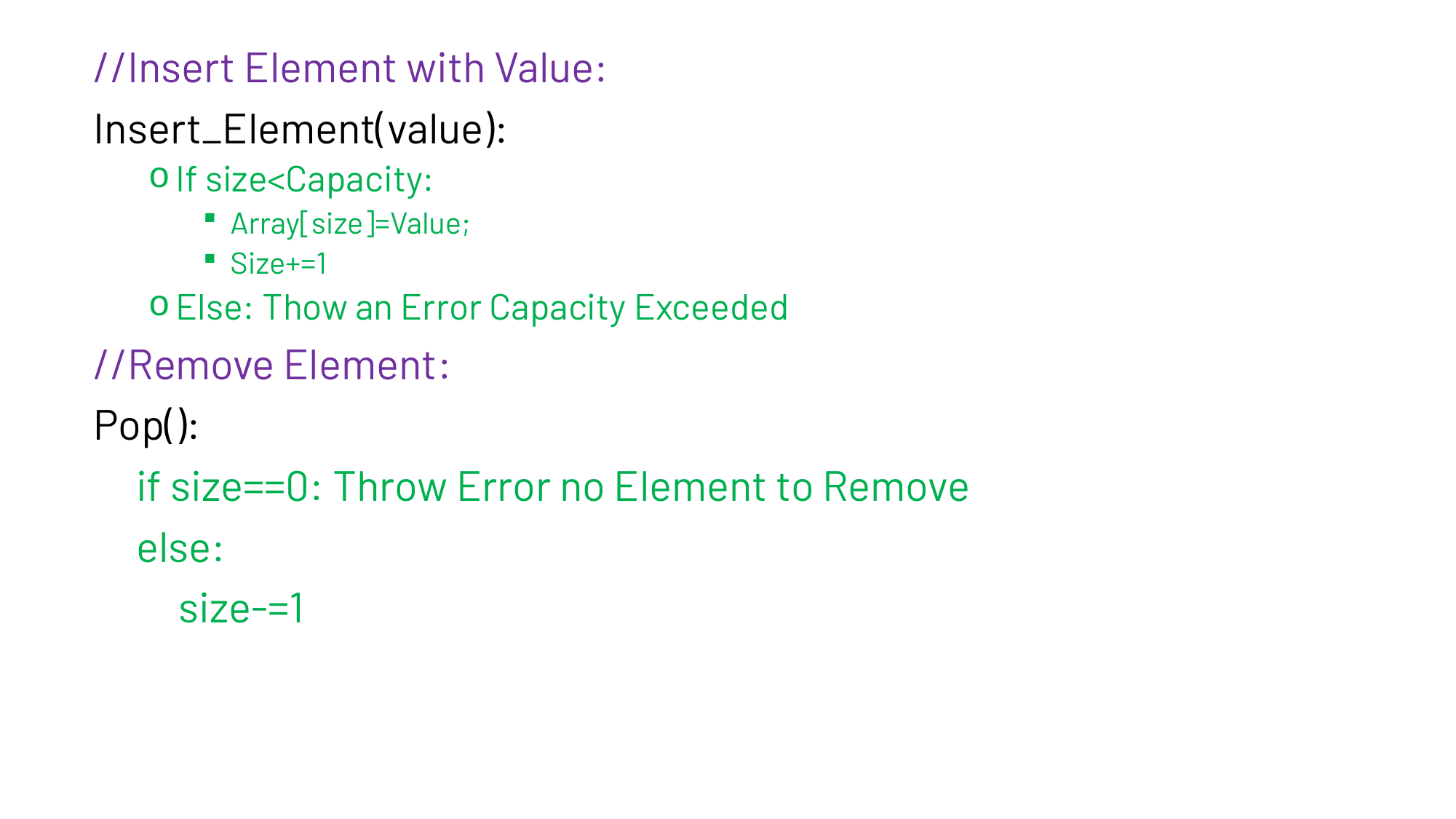

//Insert Element with Value:
Insert_Element(value):
If size<Capacity:
Array[size]=Value;
Size+=1
Else: Thow an Error Capacity Exceeded
//Remove Element:
Pop():
 if size==0: Throw Error no Element to Remove
 else:
  size-=1